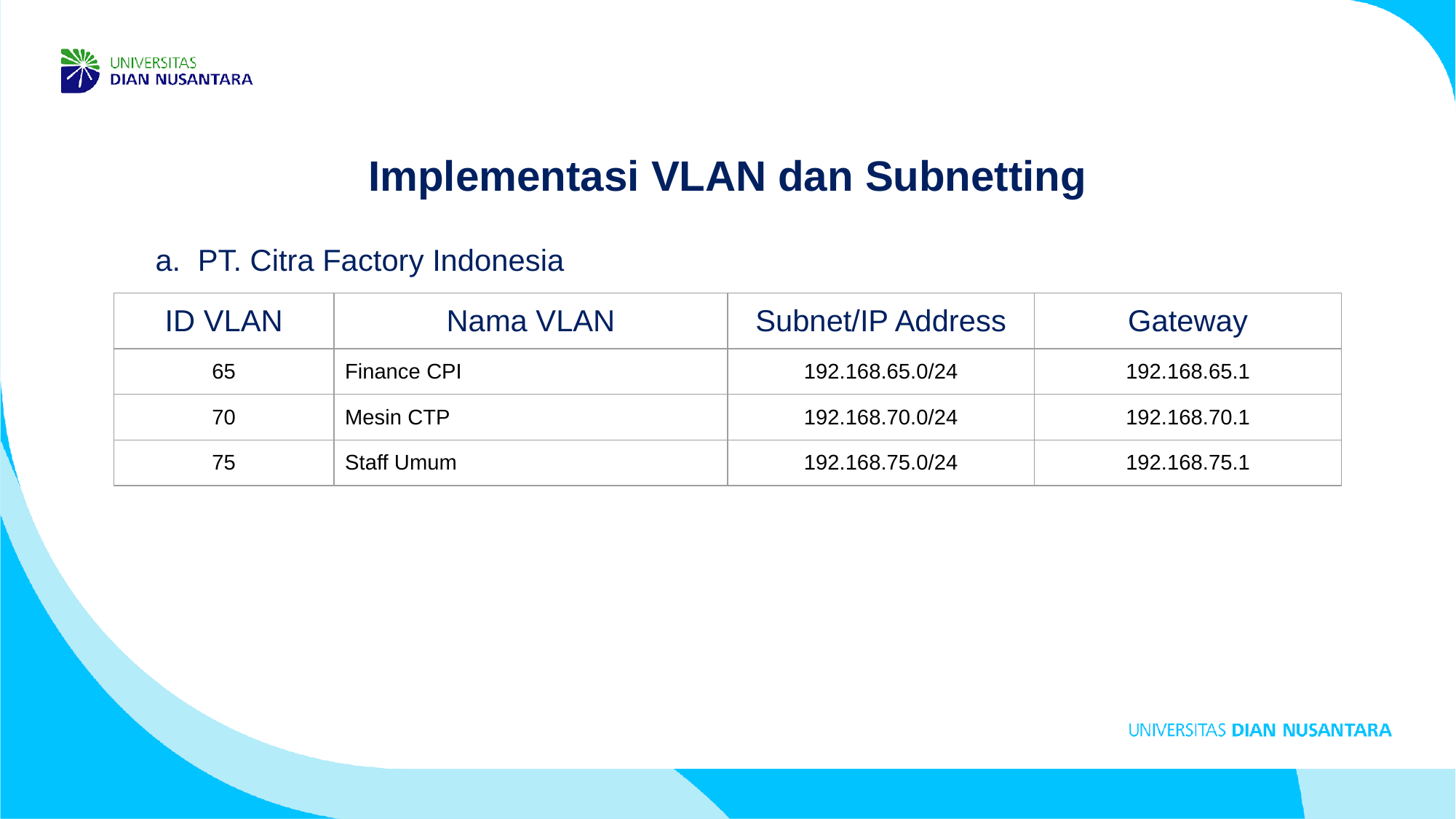

Implementasi VLAN dan Subnetting
PT. Citra Factory Indonesia

| ID VLAN | Nama VLAN | Subnet/IP Address | Gateway |
| --- | --- | --- | --- |
| 65 | Finance CPI | 192.168.65.0/24 | 192.168.65.1 |
| 70 | Mesin CTP | 192.168.70.0/24 | 192.168.70.1 |
| 75 | Staff Umum | 192.168.75.0/24 | 192.168.75.1 |